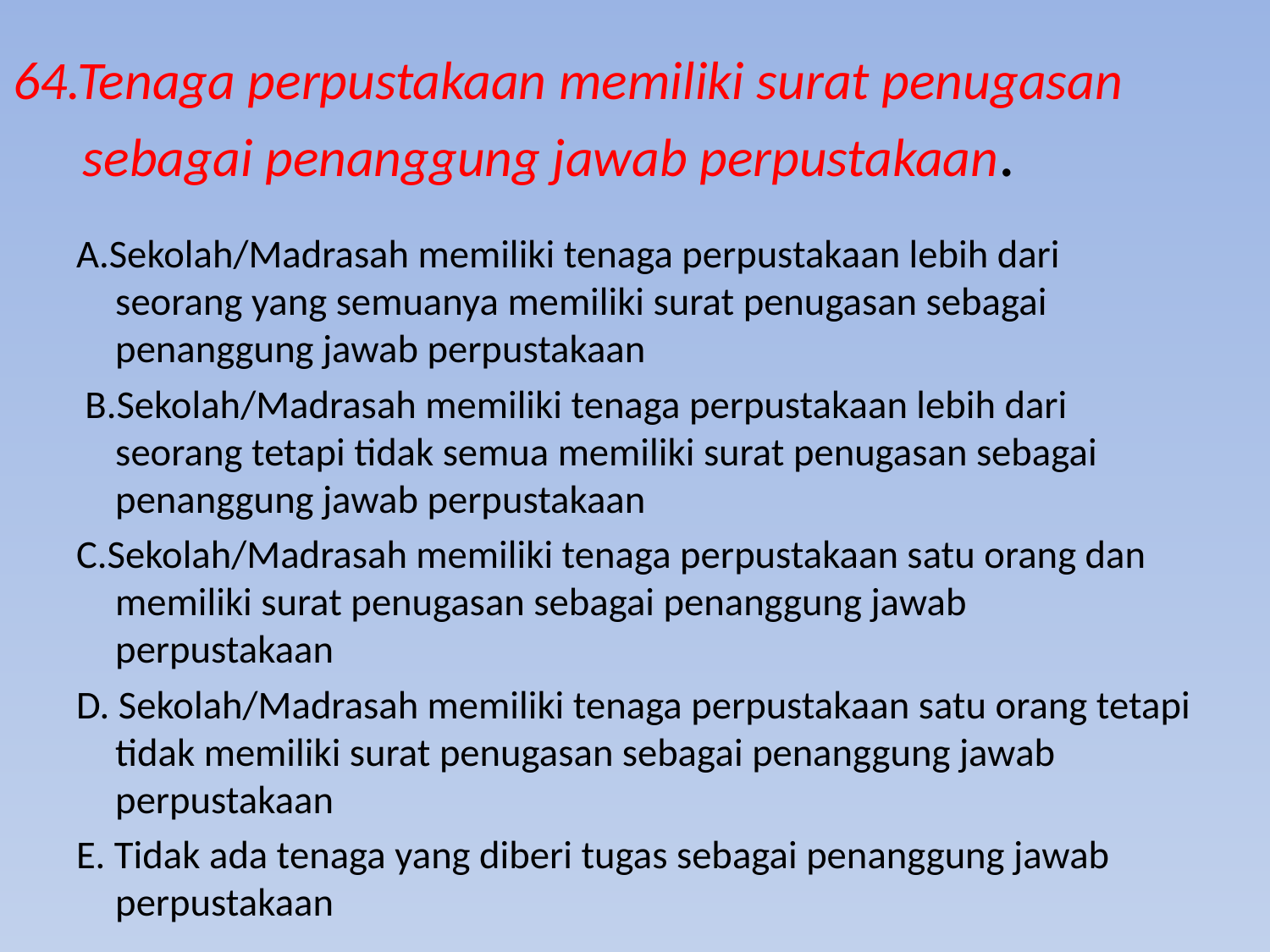

# 64.Tenaga perpustakaan memiliki surat penugasan sebagai penanggung jawab perpustakaan.
A.Sekolah/Madrasah memiliki tenaga perpustakaan lebih dari seorang yang semuanya memiliki surat penugasan sebagai penanggung jawab perpustakaan
 B.Sekolah/Madrasah memiliki tenaga perpustakaan lebih dari seorang tetapi tidak semua memiliki surat penugasan sebagai penanggung jawab perpustakaan
C.Sekolah/Madrasah memiliki tenaga perpustakaan satu orang dan memiliki surat penugasan sebagai penanggung jawab perpustakaan
D. Sekolah/Madrasah memiliki tenaga perpustakaan satu orang tetapi tidak memiliki surat penugasan sebagai penanggung jawab perpustakaan
E. Tidak ada tenaga yang diberi tugas sebagai penanggung jawab perpustakaan